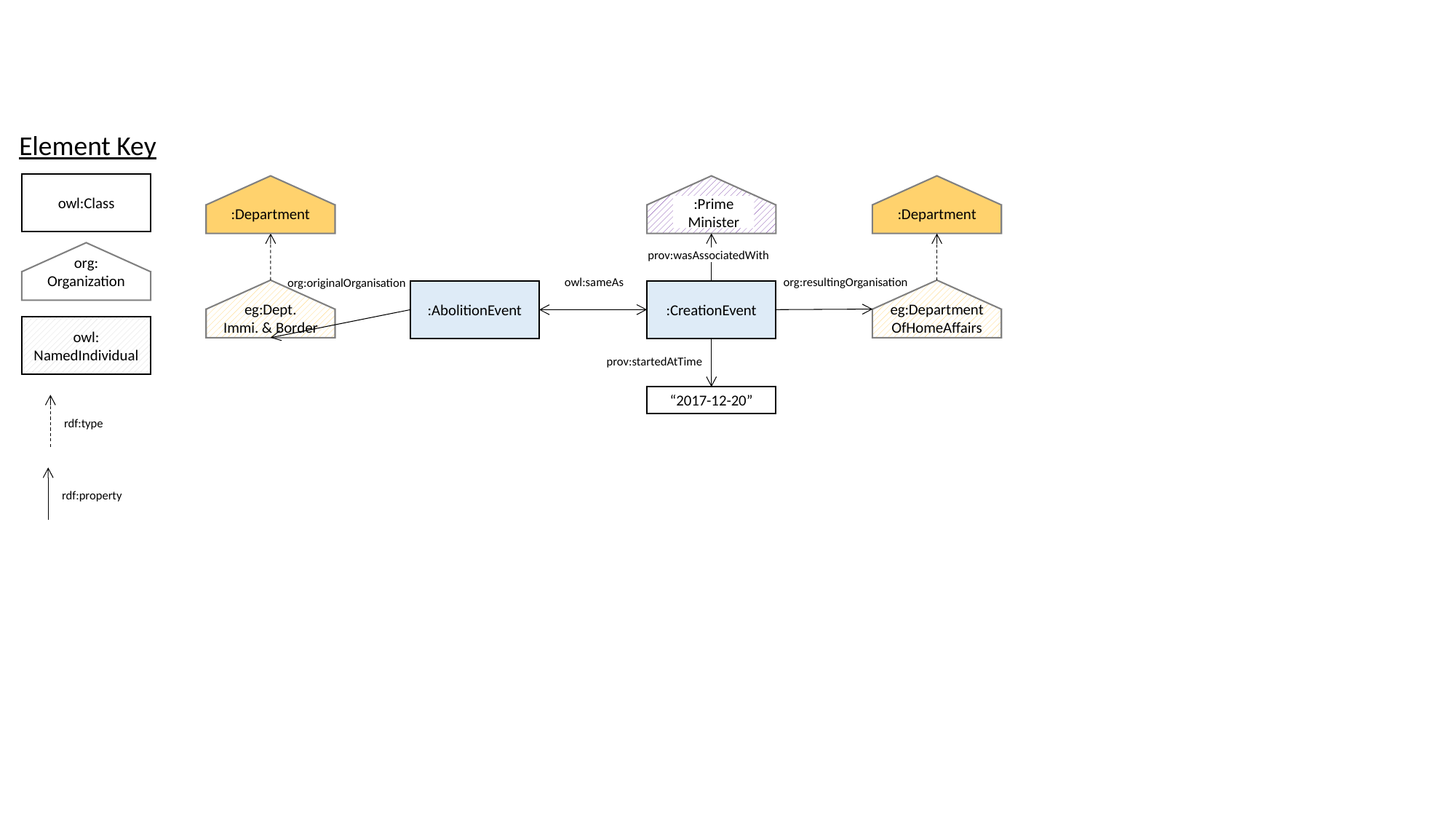

Element Key
owl:Class
:Department

:Department
:Prime
Minister
org:
Organization
prov:wasAssociatedWith
owl:sameAs
org:resultingOrganisation
org:originalOrganisation
eg:Dept.
Immi. & Border
eg:Department
OfHomeAffairs
:CreationEvent
:AbolitionEvent
owl:
NamedIndividual
prov:startedAtTime
“2017-12-20”
rdf:type
rdf:property